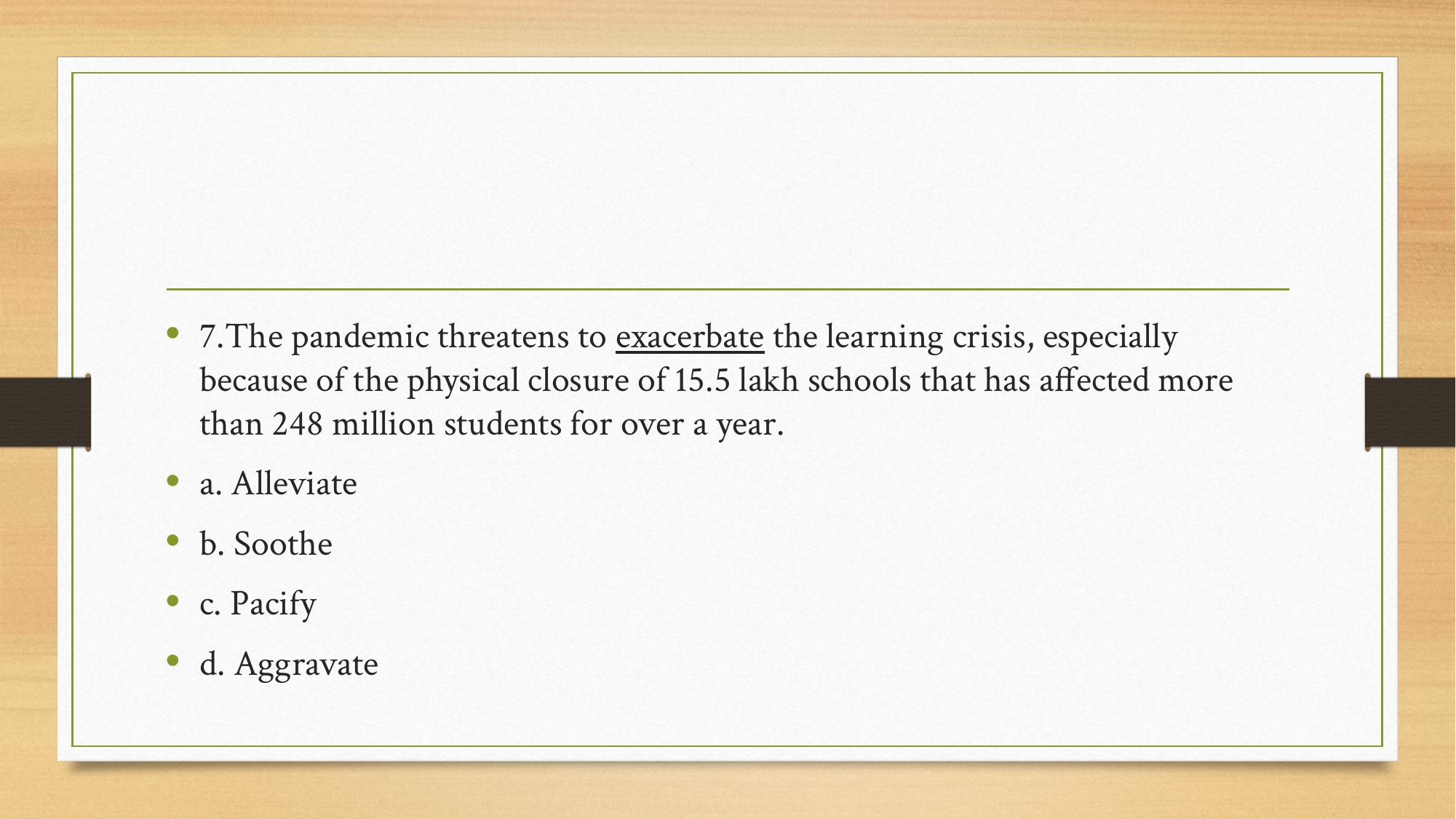

#
7.The pandemic threatens to exacerbate the learning crisis, especially because of the physical closure of 15.5 lakh schools that has affected more than 248 million students for over a year.
a. Alleviate
b. Soothe
c. Pacify
d. Aggravate